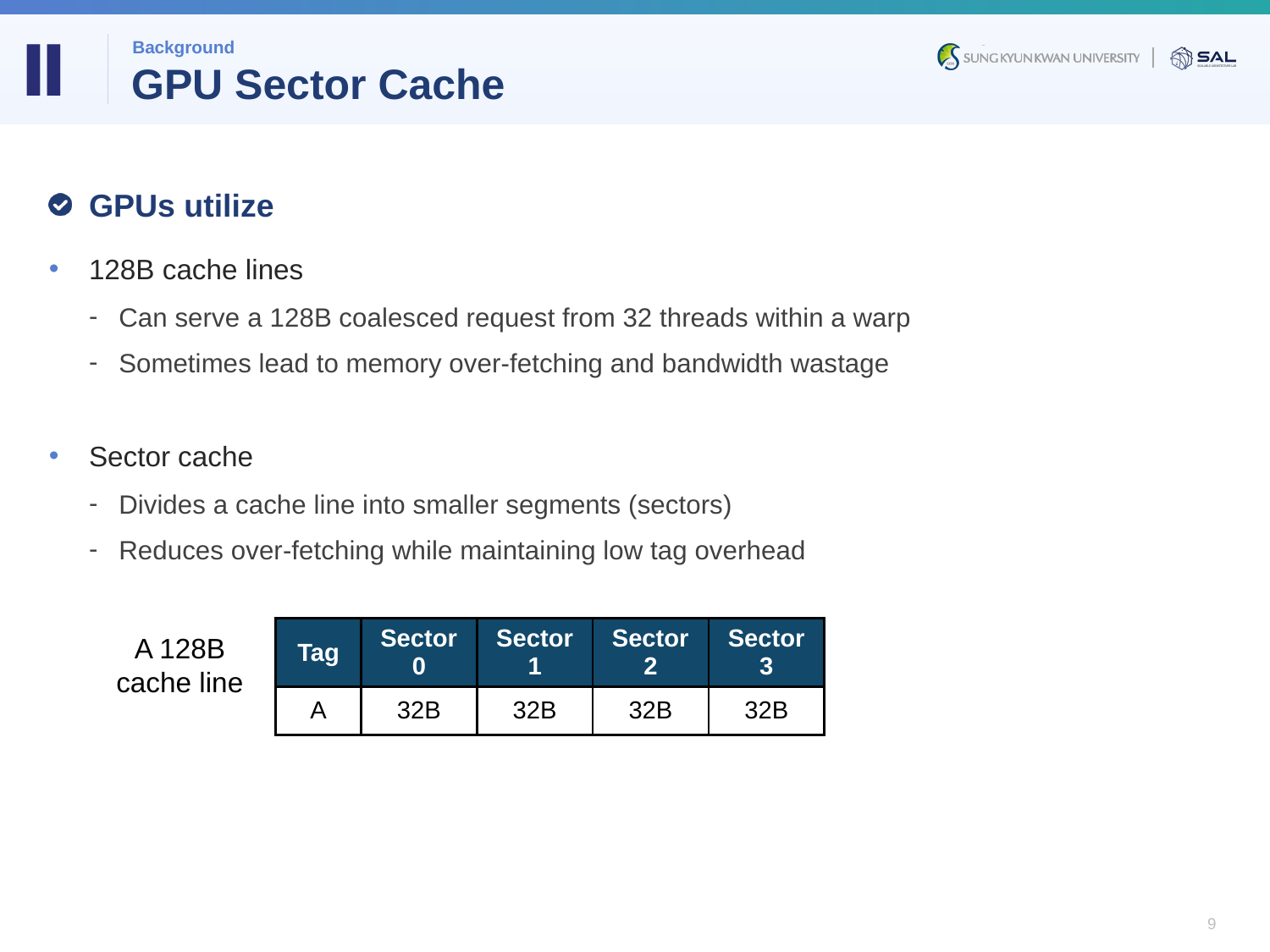

Ⅱ
Background
# GPU Sector Cache
GPUs utilize
128B cache lines
Can serve a 128B coalesced request from 32 threads within a warp
Sometimes lead to memory over-fetching and bandwidth wastage

Sector cache
Divides a cache line into smaller segments (sectors)
Reduces over-fetching while maintaining low tag overhead

| Tag | Sector0 | Sector1 | Sector2 | Sector3 |
| --- | --- | --- | --- | --- |
| A | 32B | 32B | 32B | 32B |
A 128B cache line
9